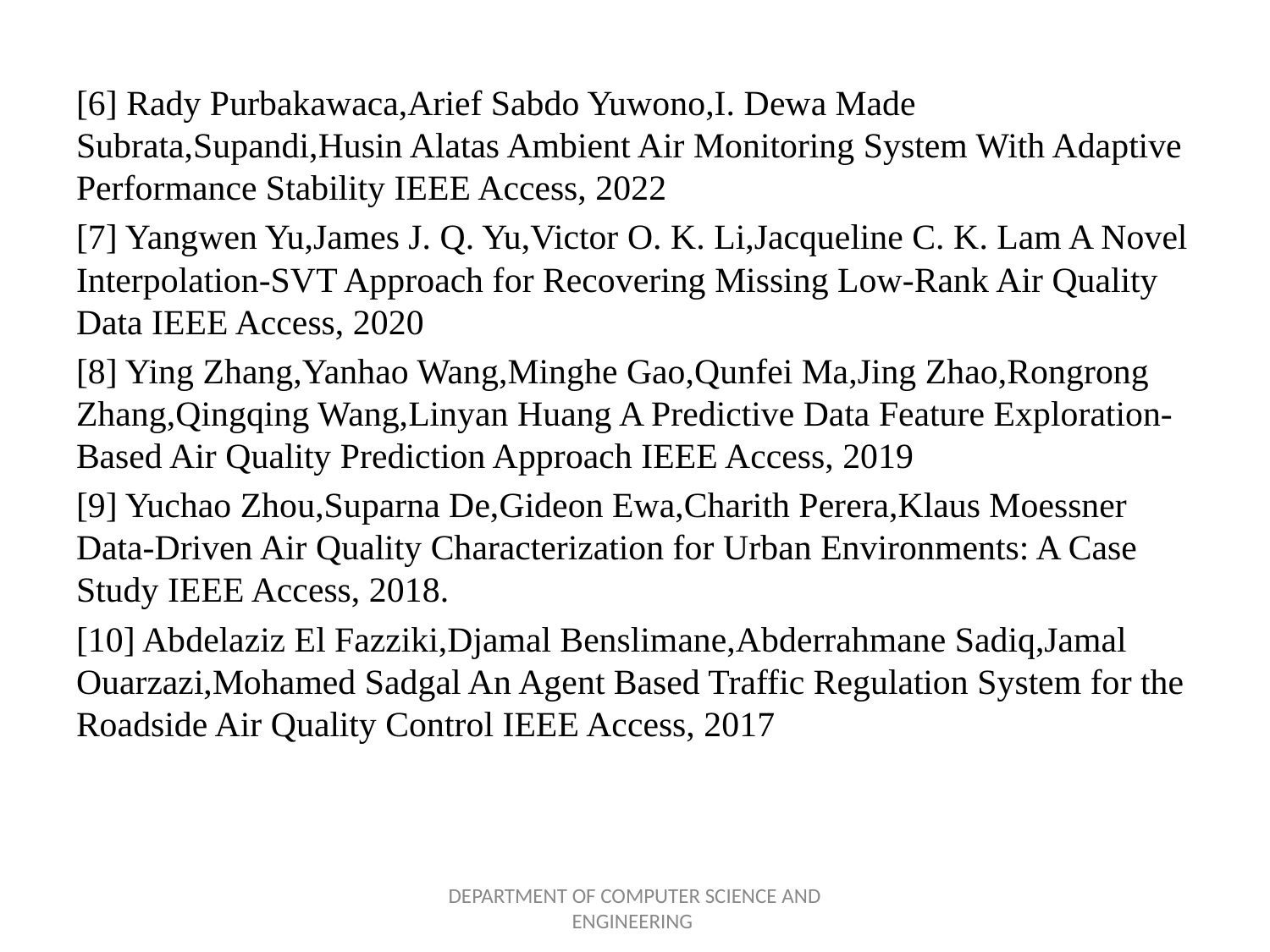

[6] Rady Purbakawaca,Arief Sabdo Yuwono,I. Dewa Made Subrata,Supandi,Husin Alatas Ambient Air Monitoring System With Adaptive Performance Stability IEEE Access, 2022
[7] Yangwen Yu,James J. Q. Yu,Victor O. K. Li,Jacqueline C. K. Lam A Novel Interpolation-SVT Approach for Recovering Missing Low-Rank Air Quality Data IEEE Access, 2020
[8] Ying Zhang,Yanhao Wang,Minghe Gao,Qunfei Ma,Jing Zhao,Rongrong Zhang,Qingqing Wang,Linyan Huang A Predictive Data Feature Exploration-Based Air Quality Prediction Approach IEEE Access, 2019
[9] Yuchao Zhou,Suparna De,Gideon Ewa,Charith Perera,Klaus Moessner Data-Driven Air Quality Characterization for Urban Environments: A Case Study IEEE Access, 2018.
[10] Abdelaziz El Fazziki,Djamal Benslimane,Abderrahmane Sadiq,Jamal Ouarzazi,Mohamed Sadgal An Agent Based Traffic Regulation System for the Roadside Air Quality Control IEEE Access, 2017

DEPARTMENT OF COMPUTER SCIENCE AND ENGINEERING